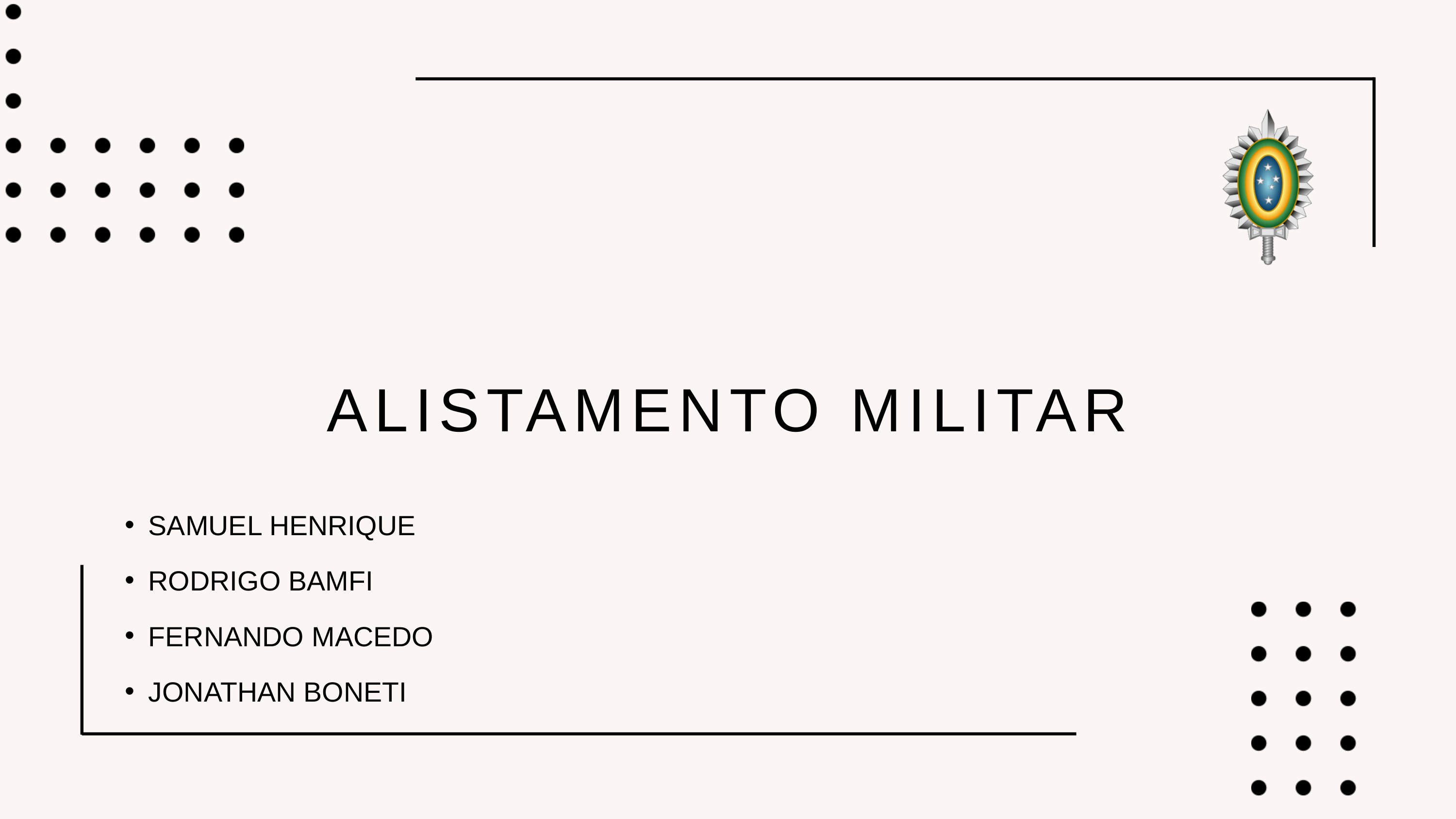

ALISTAMENTO MILITAR
SAMUEL HENRIQUE
RODRIGO BAMFI
FERNANDO MACEDO
JONATHAN BONETI